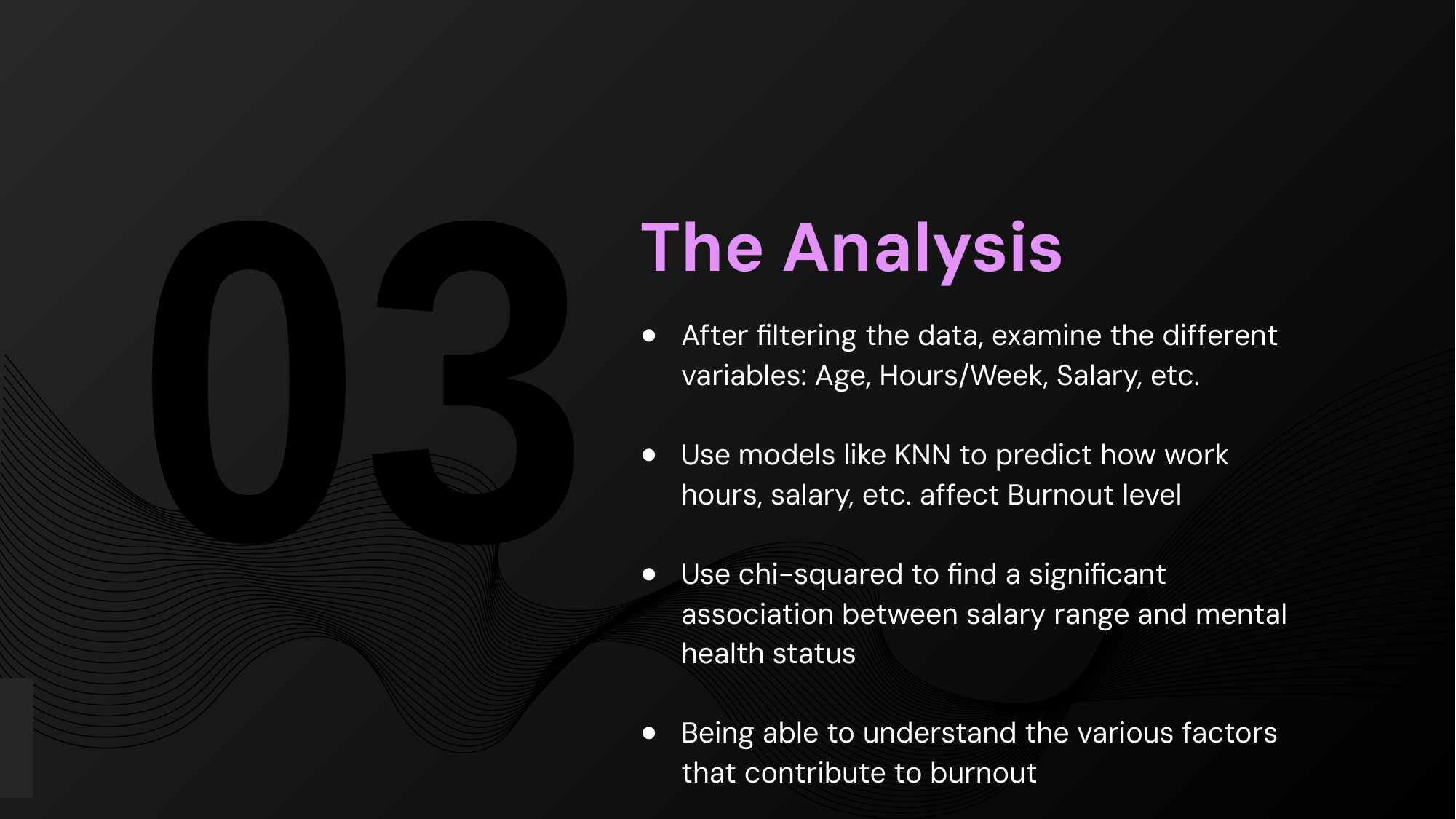

# The Analysis
03
After filtering the data, examine the different variables: Age, Hours/Week, Salary, etc.

Use models like KNN to predict how work hours, salary, etc. affect Burnout level

Use chi-squared to find a significant association between salary range and mental health status

Being able to understand the various factors that contribute to burnout